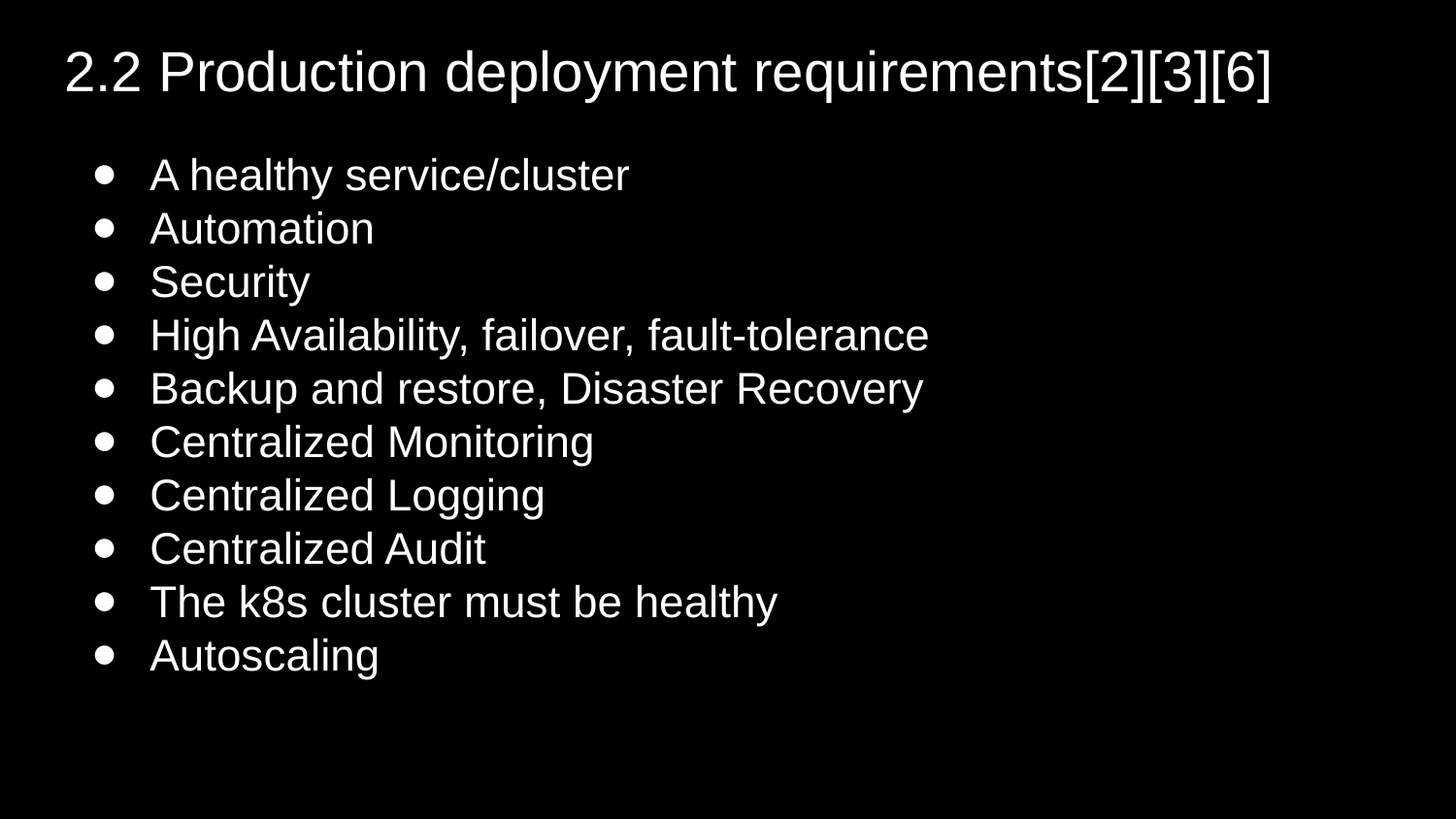

# 2.2 Production deployment requirements[2][3][6]
A healthy service/cluster
Automation
Security
High Availability, failover, fault-tolerance
Backup and restore, Disaster Recovery
Centralized Monitoring
Centralized Logging
Centralized Audit
The k8s cluster must be healthy
Autoscaling